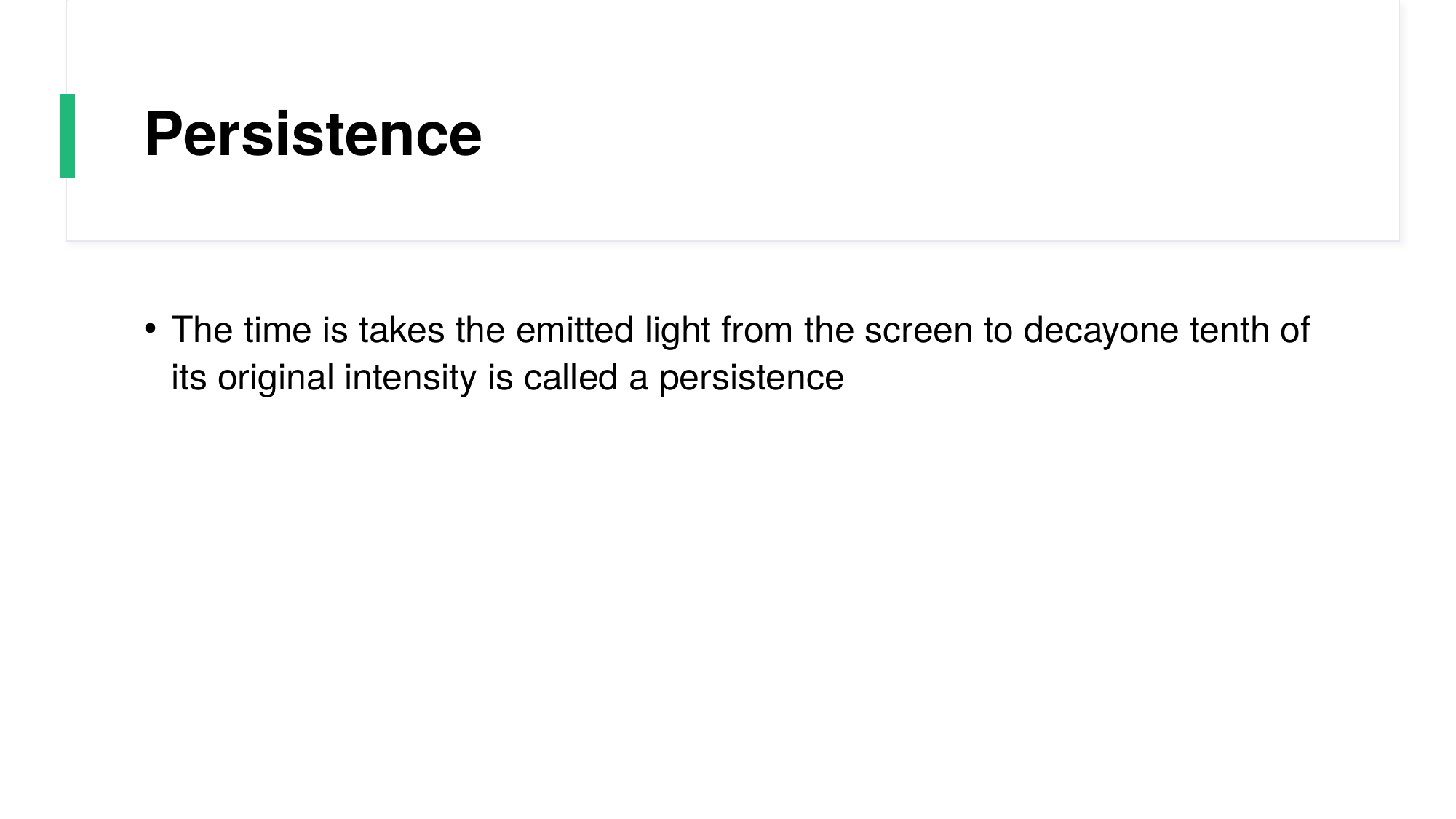

# Persistence
The time is takes the emitted light from the screen to decayone tenth of its original intensity is called a persistence